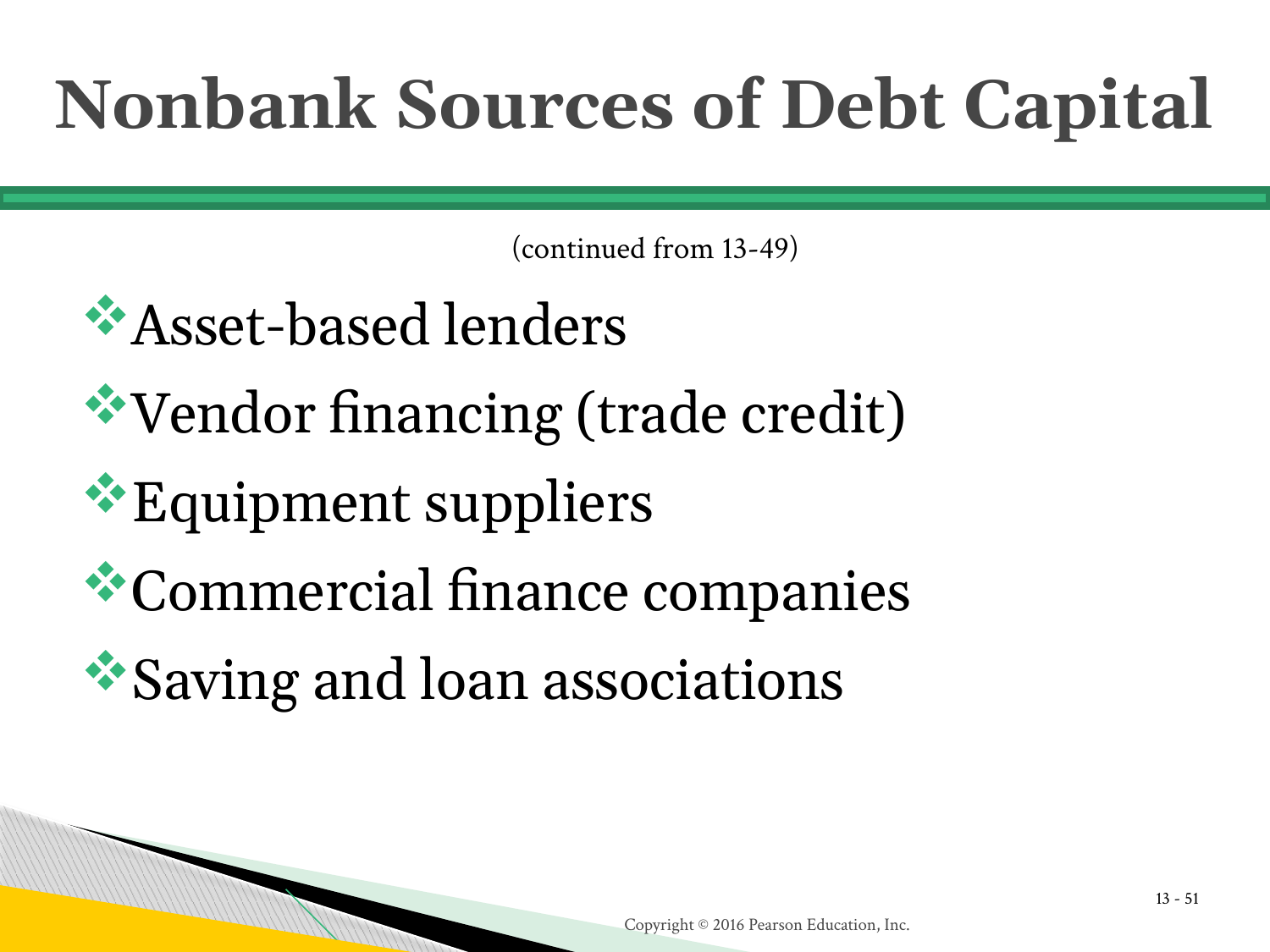

# Nonbank Sources of Debt Capital
(continued from 13-49)
Asset-based lenders
Vendor financing (trade credit)
Equipment suppliers
Commercial finance companies
Saving and loan associations

13 - 51
Copyright © 2016 Pearson Education, Inc.